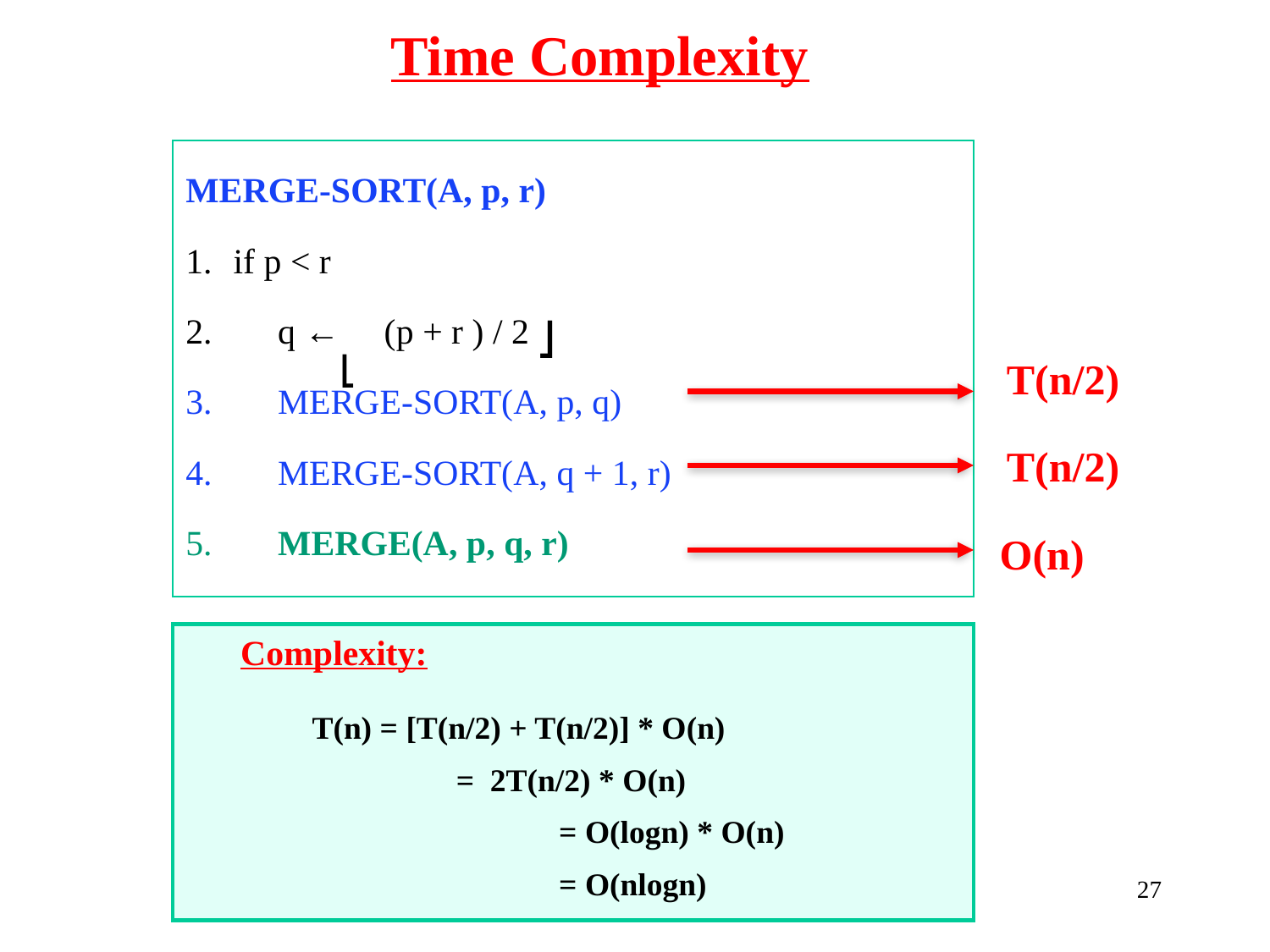

Time Complexity
MERGE-SORT(A, p, r)
if p < r
     q ←     (p + r ) / 2
     MERGE-SORT(A, p, q)
     MERGE-SORT(A, q + 1, r)
     MERGE(A, p, q, r)

  ⎣
⎦
T(n/2)
T(n/2)
O(n)
Complexity:
	T(n) = [T(n/2) + T(n/2)] * O(n)
	           =  2T(n/2) * O(n)
		        = O(logn) * O(n)
		        = O(nlogn)

27